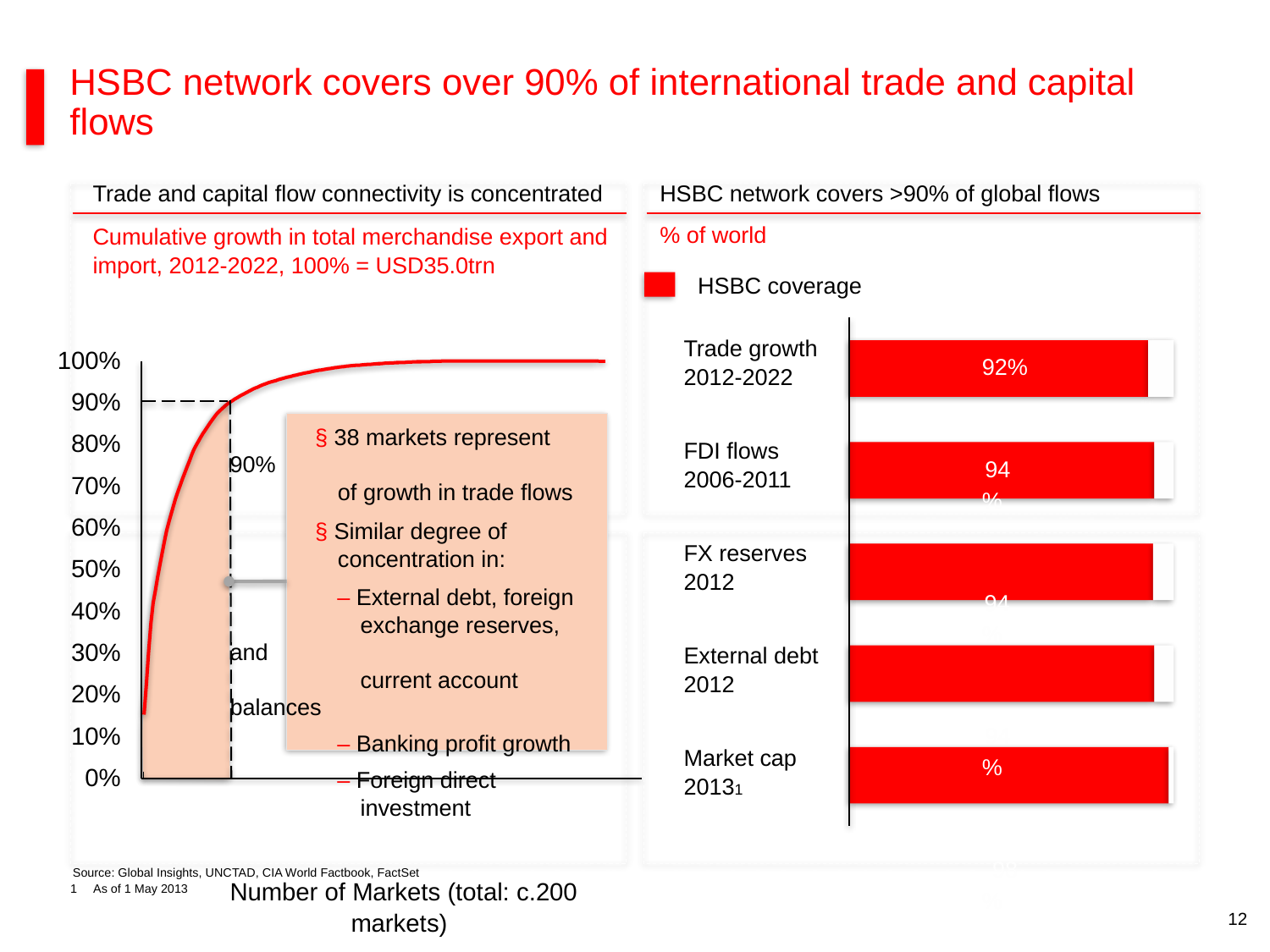

HSBC network covers over 90% of international trade and capital
flows

Trade and capital flow connectivity is concentrated
Cumulative growth in total merchandise export and
import, 2012-2022, 100% = USD35.0trn
HSBC network covers >90% of global flows
% of world

HSBC coverage

Trade growth
2012-2022

FDI flows
2006-2011

FX reserves
2012

External debt
2012

Market cap
20131

100%
90%
80%
70%
60%
50%
40%
30%
20%
10%
0%
92%

94%

94%

94%

98%

§ 38 markets represent 90%
of growth in trade flows
§ Similar degree of
concentration in:
– External debt, foreign
exchange reserves, and
current account balances
– Banking profit growth
– Foreign direct
investment

Number of Markets (total: c.200
markets)

Source: Global Insights, UNCTAD, CIA World Factbook, FactSet
1
As of 1 May 2013
12